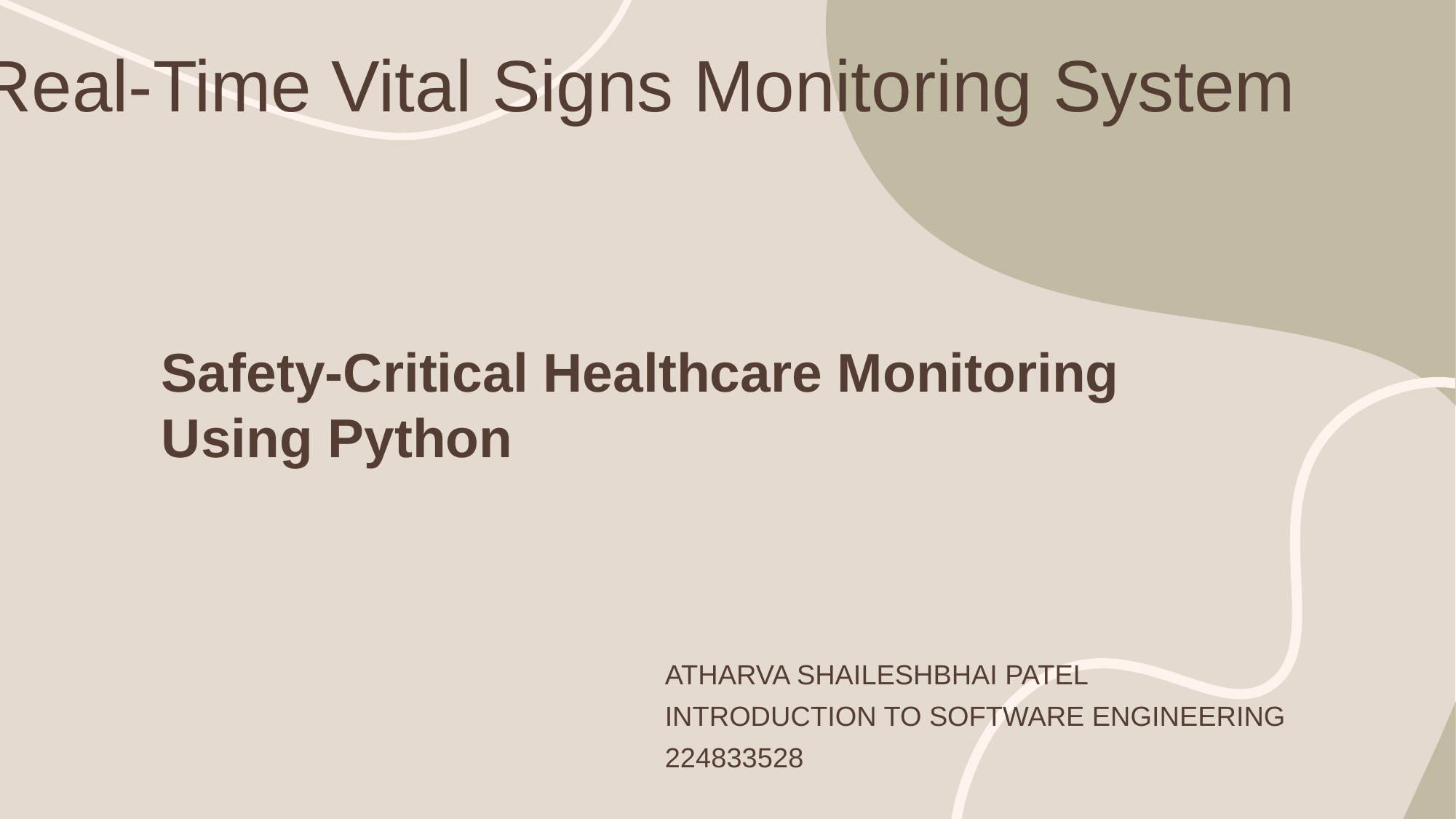

# Real-Time Vital Signs Monitoring System
Safety-Critical Healthcare Monitoring Using Python
Atharva Shaileshbhai Patel
Introduction to Software Engineering
224833528